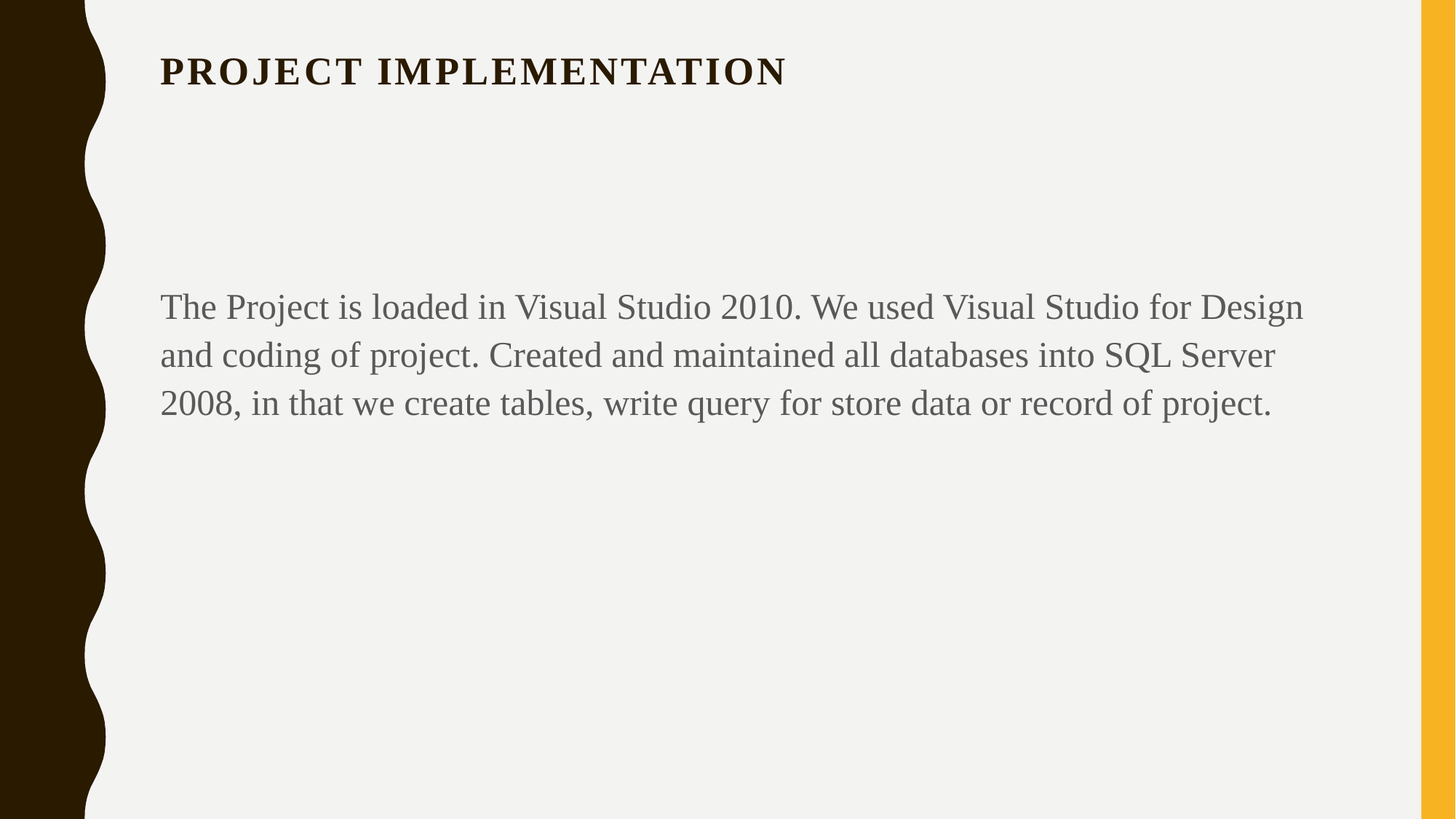

# PROJECT IMPLEMENTATION
The Project is loaded in Visual Studio 2010. We used Visual Studio for Design and coding of project. Created and maintained all databases into SQL Server 2008, in that we create tables, write query for store data or record of project.